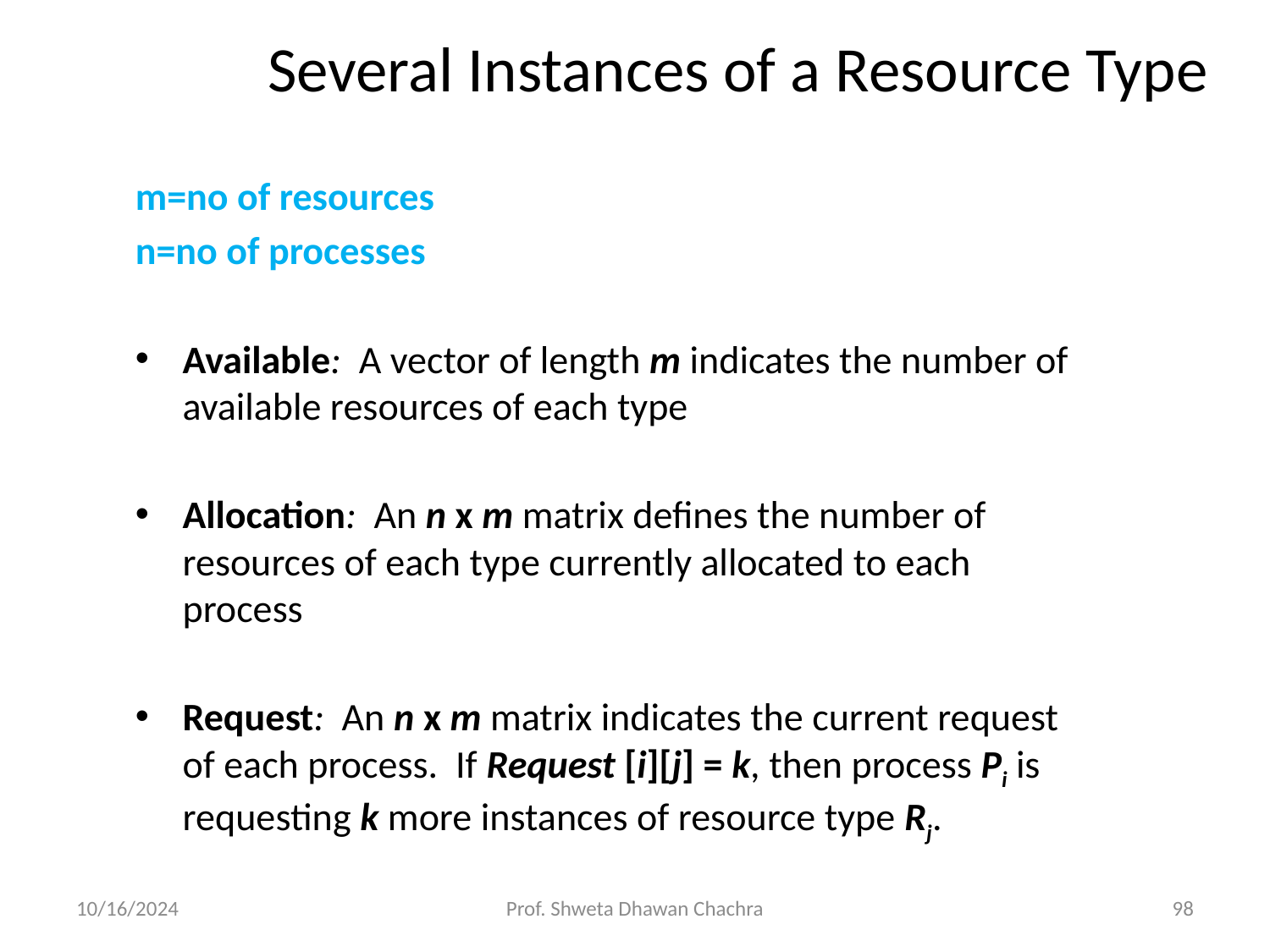

# Several Instances of a Resource Type
m=no of resources
n=no of processes

Available:  A vector of length m indicates the number of available resources of each type

Allocation:  An n x m matrix defines the number of resources of each type currently allocated to each process

Request:  An n x m matrix indicates the current request  of each process.  If Request [i][j] = k, then process Pi is requesting k more instances of resource type Rj.

10/16/2024
Prof. Shweta Dhawan Chachra
98